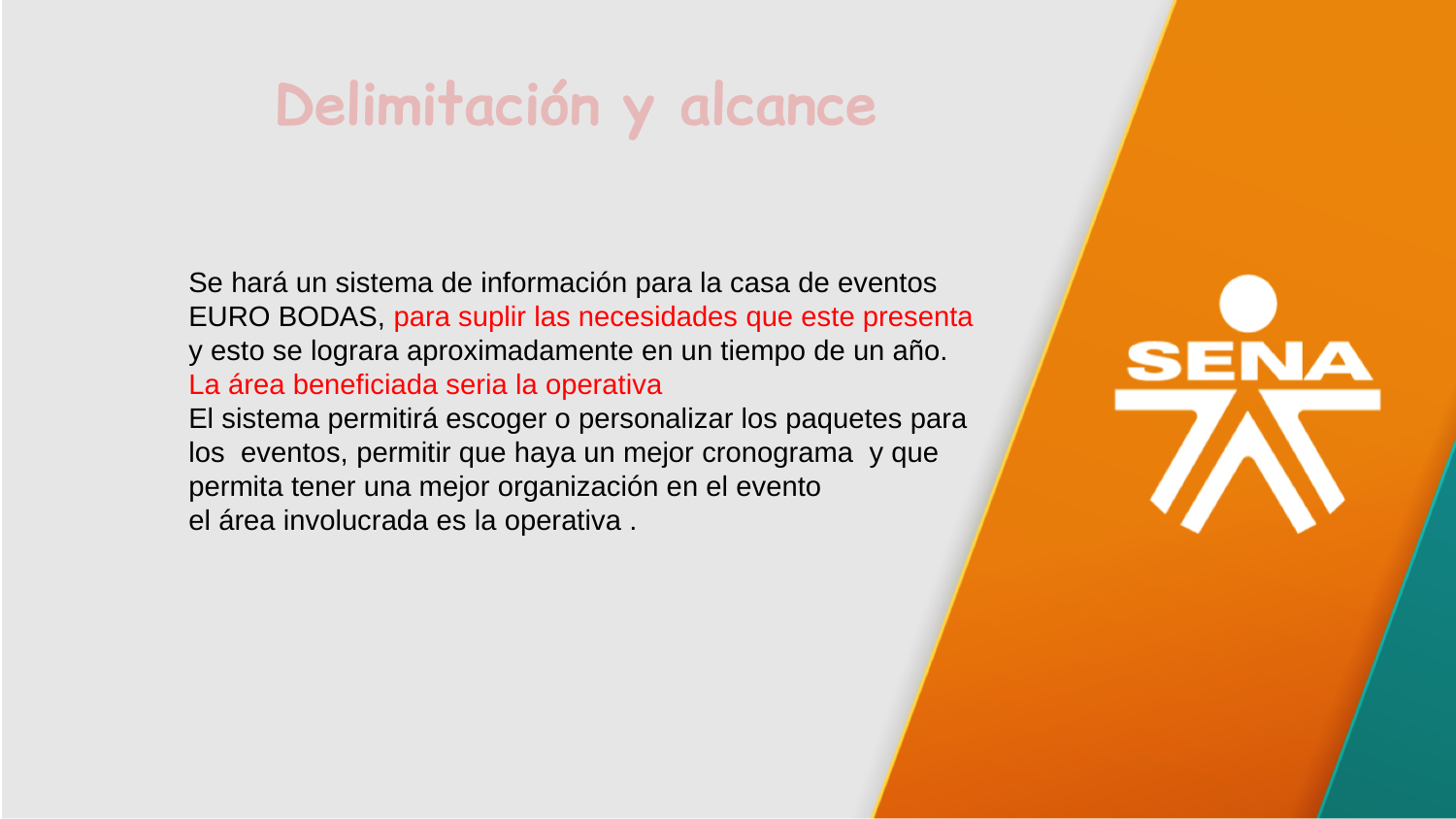

Delimitación y alcance
Se hará un sistema de información para la casa de eventos EURO BODAS, para suplir las necesidades que este presenta y esto se lograra aproximadamente en un tiempo de un año. La área beneficiada seria la operativa
El sistema permitirá escoger o personalizar los paquetes para los  eventos, permitir que haya un mejor cronograma  y que permita tener una mejor organización en el evento
el área involucrada es la operativa .